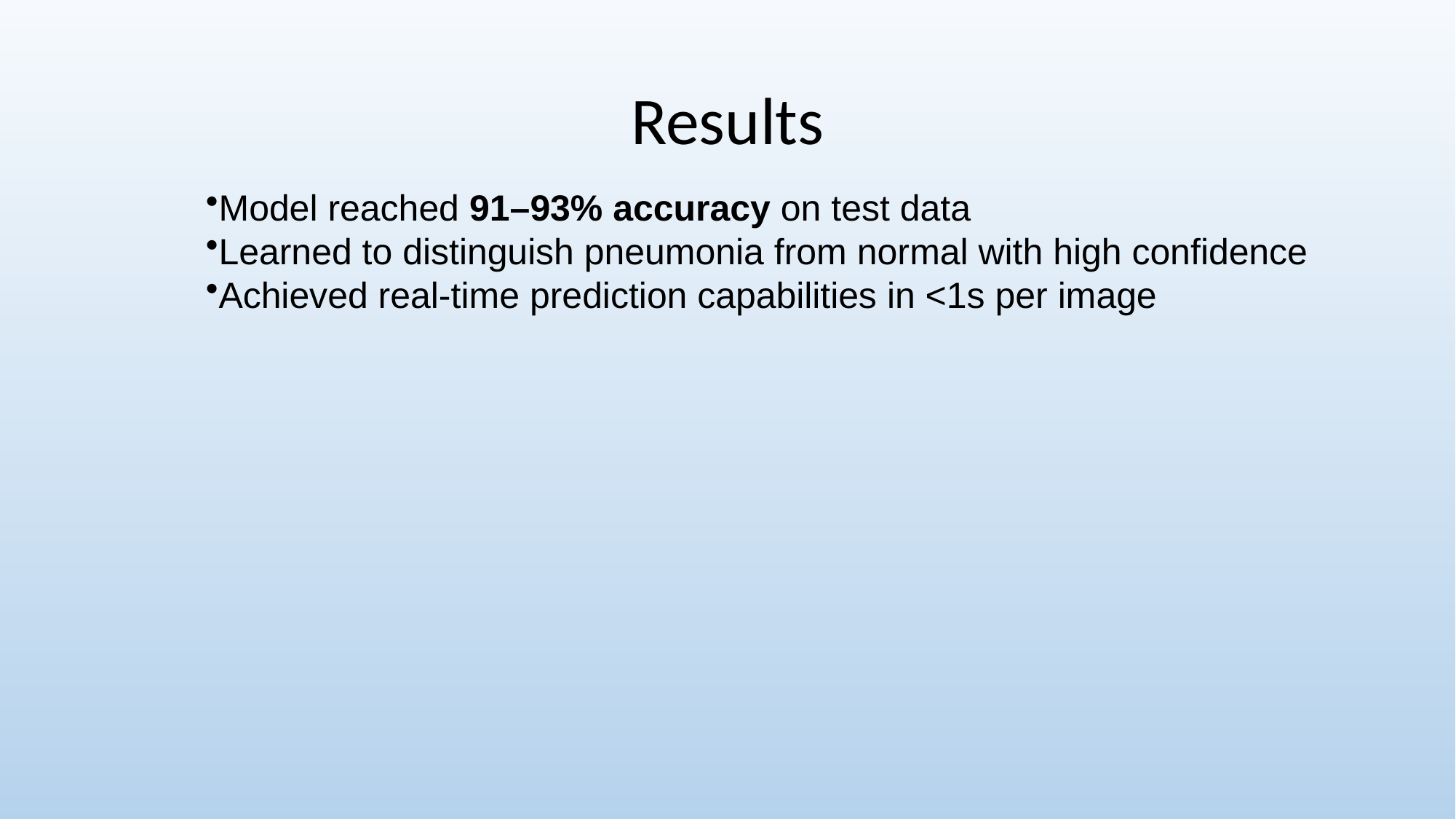

# Results
Model reached 91–93% accuracy on test data
Learned to distinguish pneumonia from normal with high confidence
Achieved real-time prediction capabilities in <1s per image